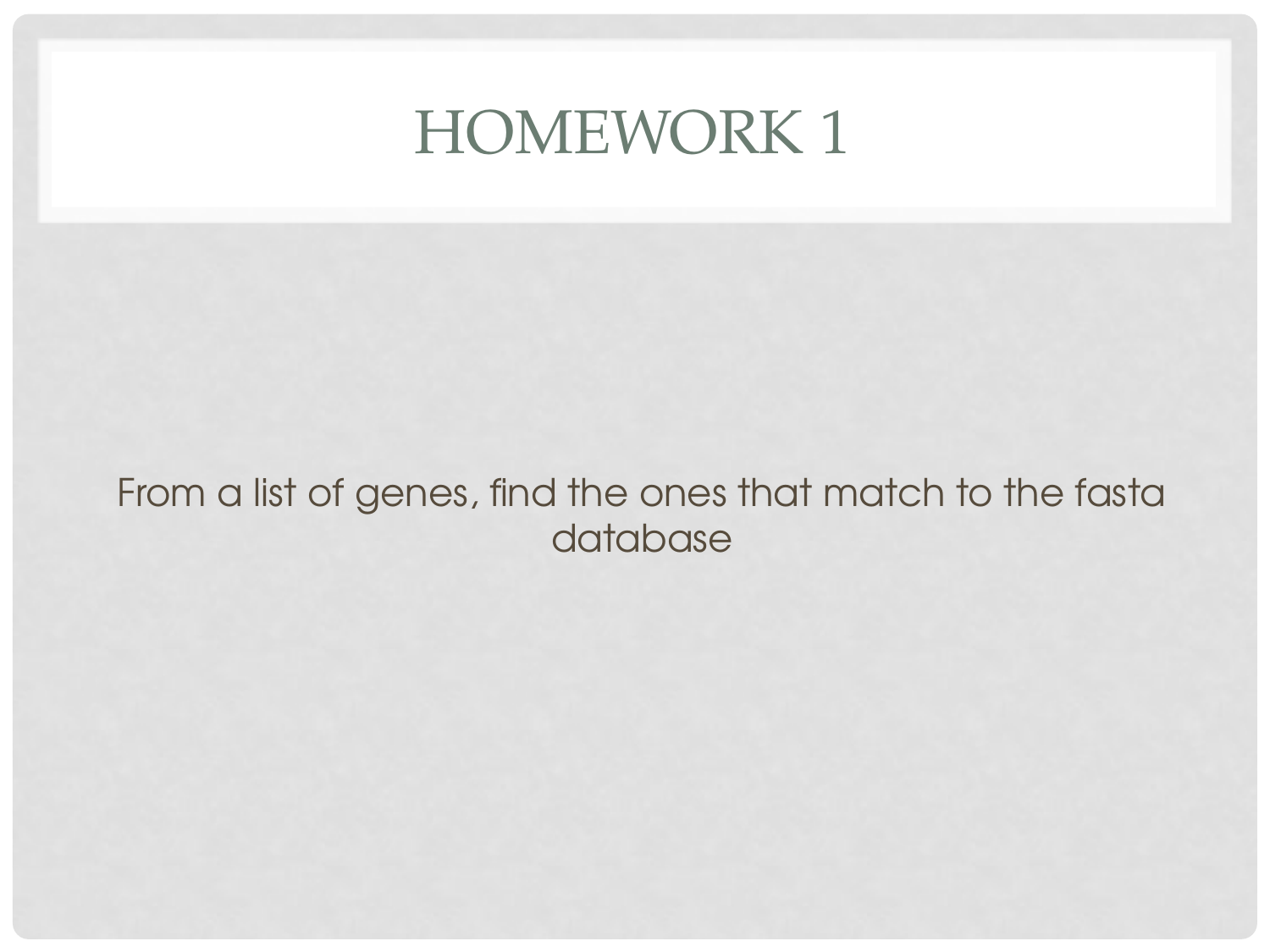

# Homework 1
From a list of genes, find the ones that match to the fasta database